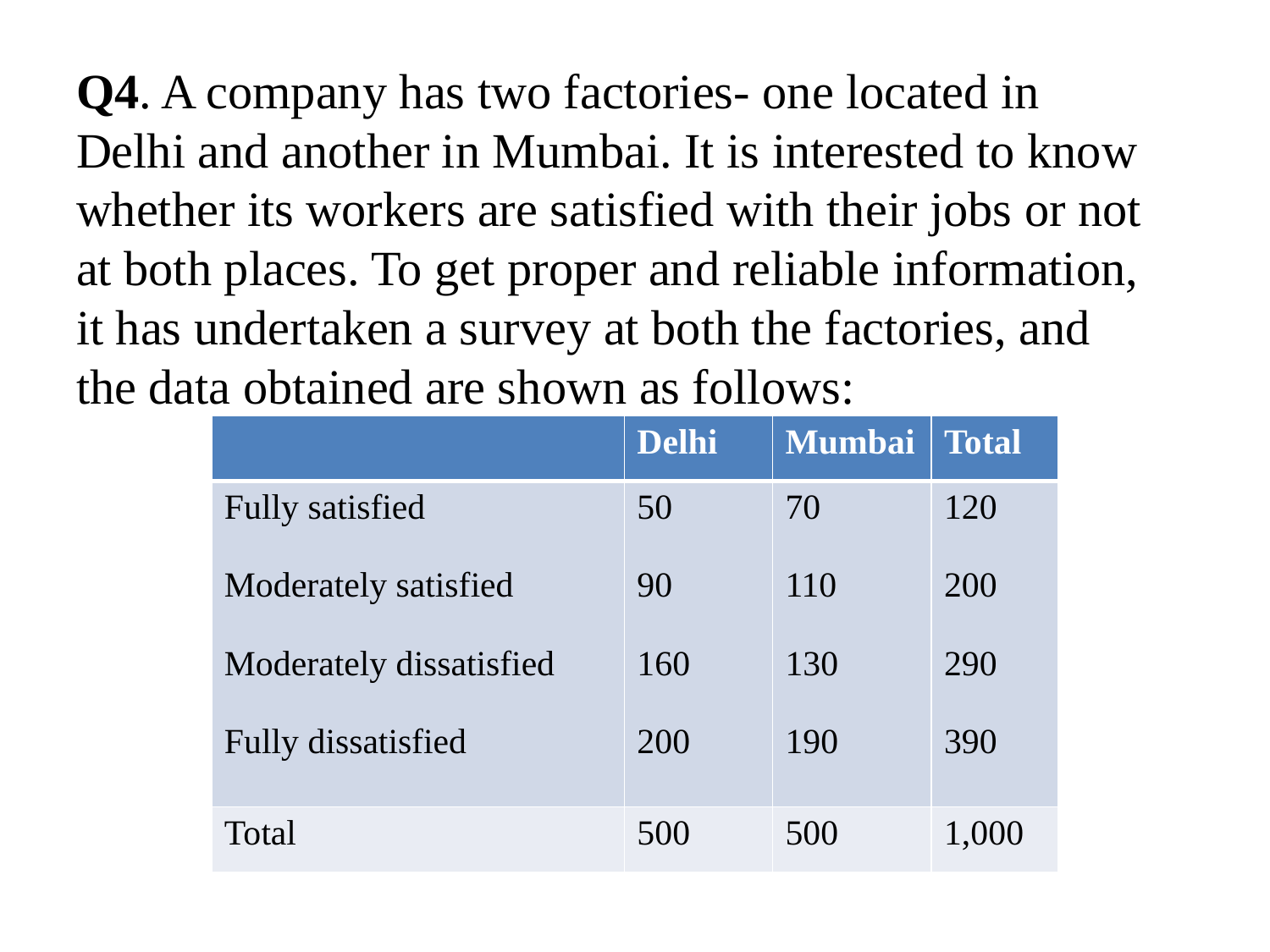

Q4. A company has two factories- one located in Delhi and another in Mumbai. It is interested to know whether its workers are satisfied with their jobs or not at both places. To get proper and reliable information, it has undertaken a survey at both the factories, and the data obtained are shown as follows:

|  | Delhi | Mumbai | Total |
| --- | --- | --- | --- |
| Fully satisfied Moderately satisfied Moderately dissatisfied Fully dissatisfied | 50 90 160 200 | 70 110 130 190 | 120 200 290 390 |
| Total | 500 | 500 | 1,000 |